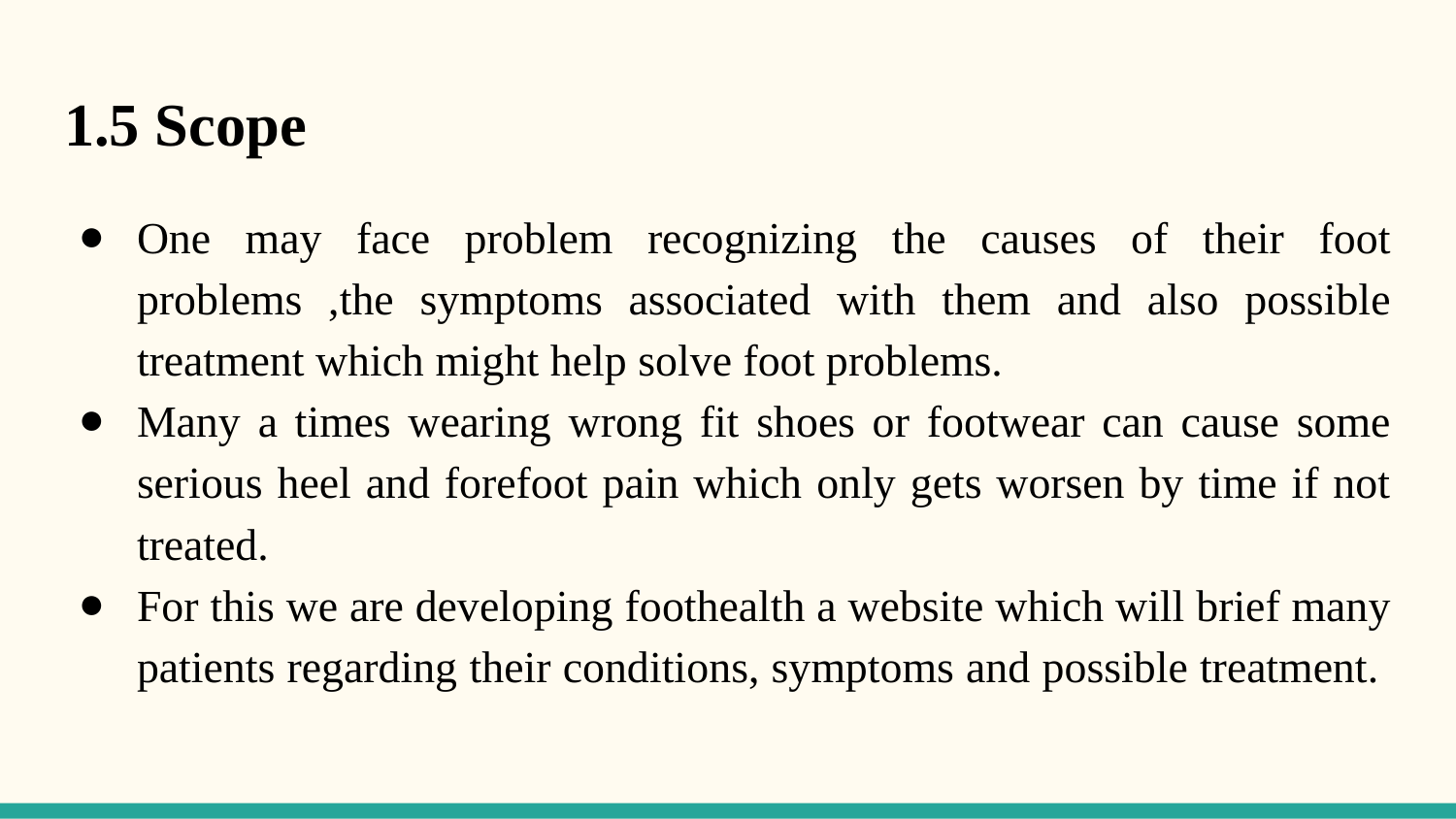

# 1.5 Scope
One may face problem recognizing the causes of their foot problems ,the symptoms associated with them and also possible treatment which might help solve foot problems.
Many a times wearing wrong fit shoes or footwear can cause some serious heel and forefoot pain which only gets worsen by time if not treated.
For this we are developing foothealth a website which will brief many patients regarding their conditions, symptoms and possible treatment.